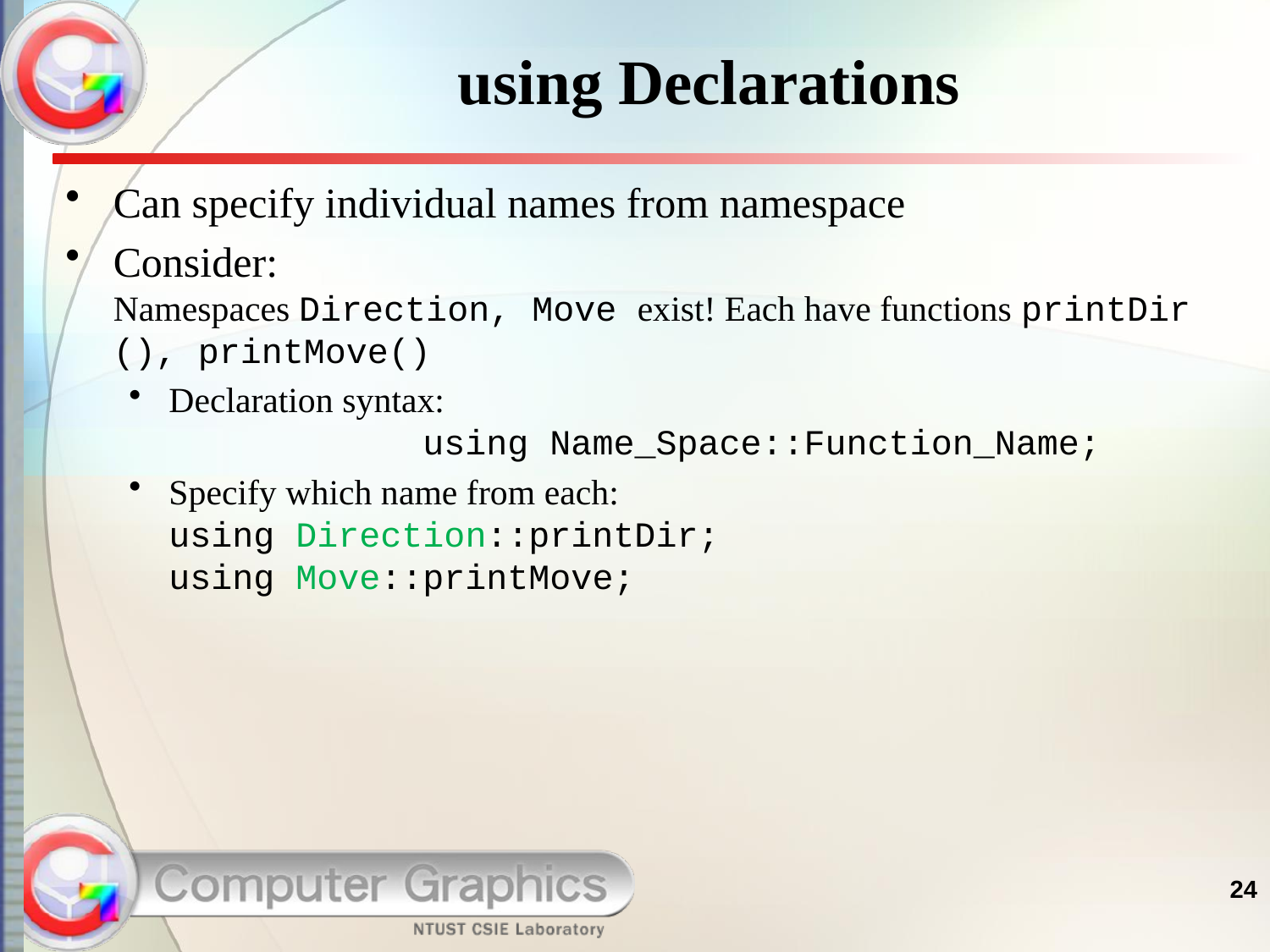

# using Declarations
Can specify individual names from namespace
Consider:
Namespaces Direction, Move exist! Each have functions printDir (), printMove()
Declaration syntax:
		using Name_Space::Function_Name;
Specify which name from each:
using Direction::printDir;
using Move::printMove;
24